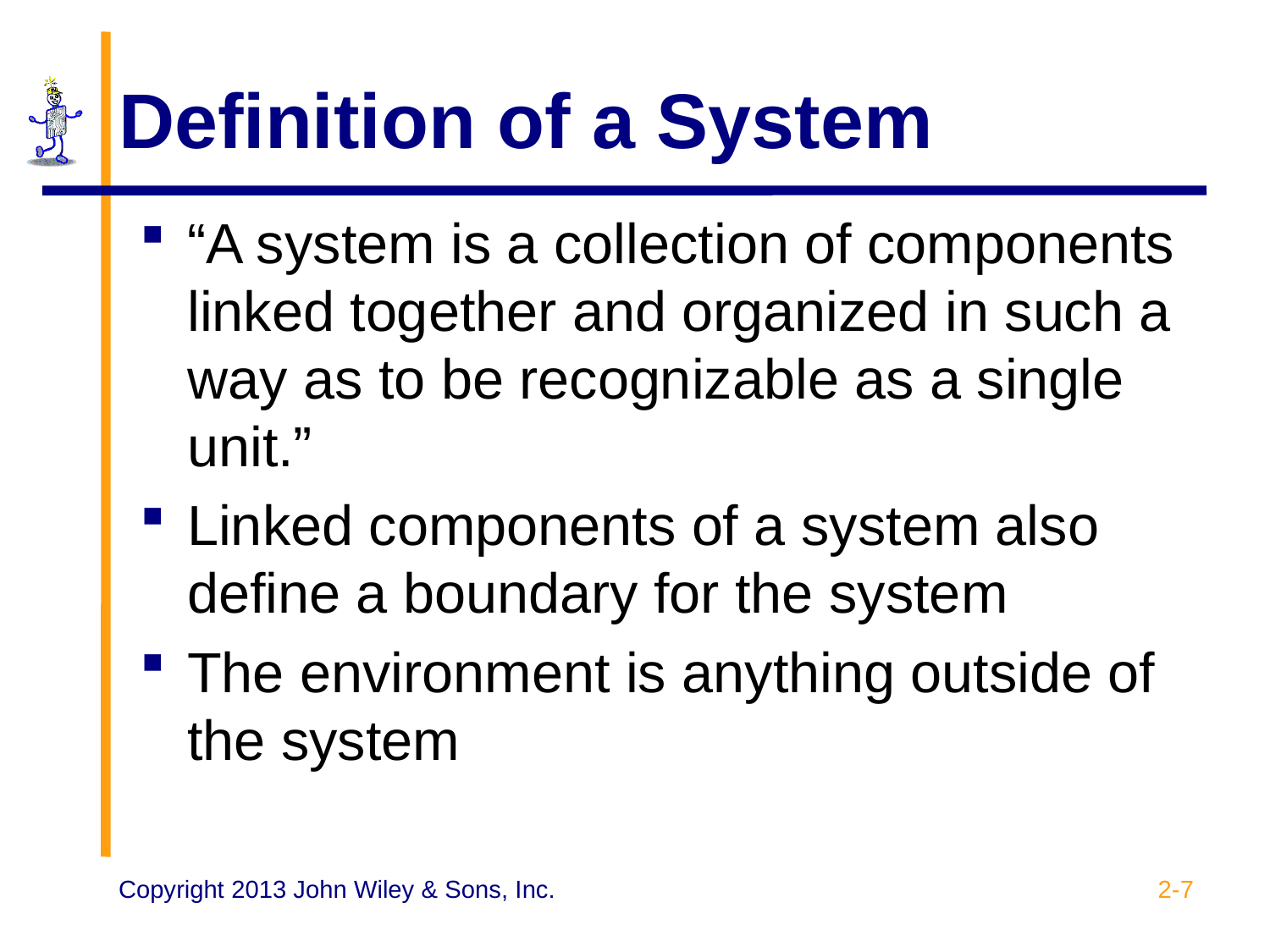

# Definition of a System
“A system is a collection of components linked together and organized in such a way as to be recognizable as a single unit.”
Linked components of a system also define a boundary for the system
The environment is anything outside of the system
2-7
Copyright 2013 John Wiley & Sons, Inc.